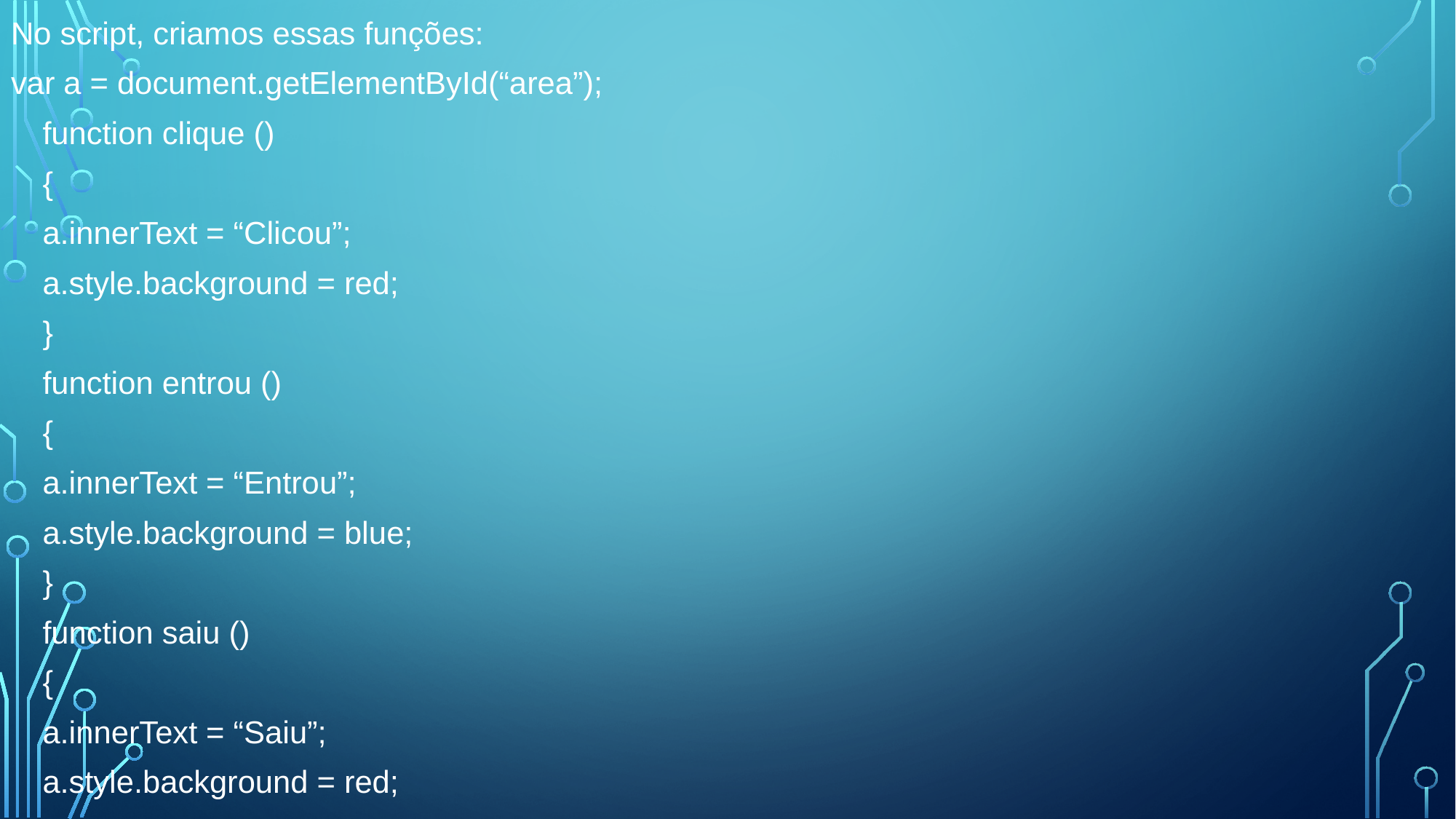

No script, criamos essas funções:
var a = document.getElementById(“area”);
		function clique ()
		{
			a.innerText = “Clicou”;
			a.style.background = red;
		}
		function entrou ()
		{
			a.innerText = “Entrou”;
			a.style.background = blue;
		}
		function saiu ()
		{
			a.innerText = “Saiu”;
			a.style.background = red;
		}